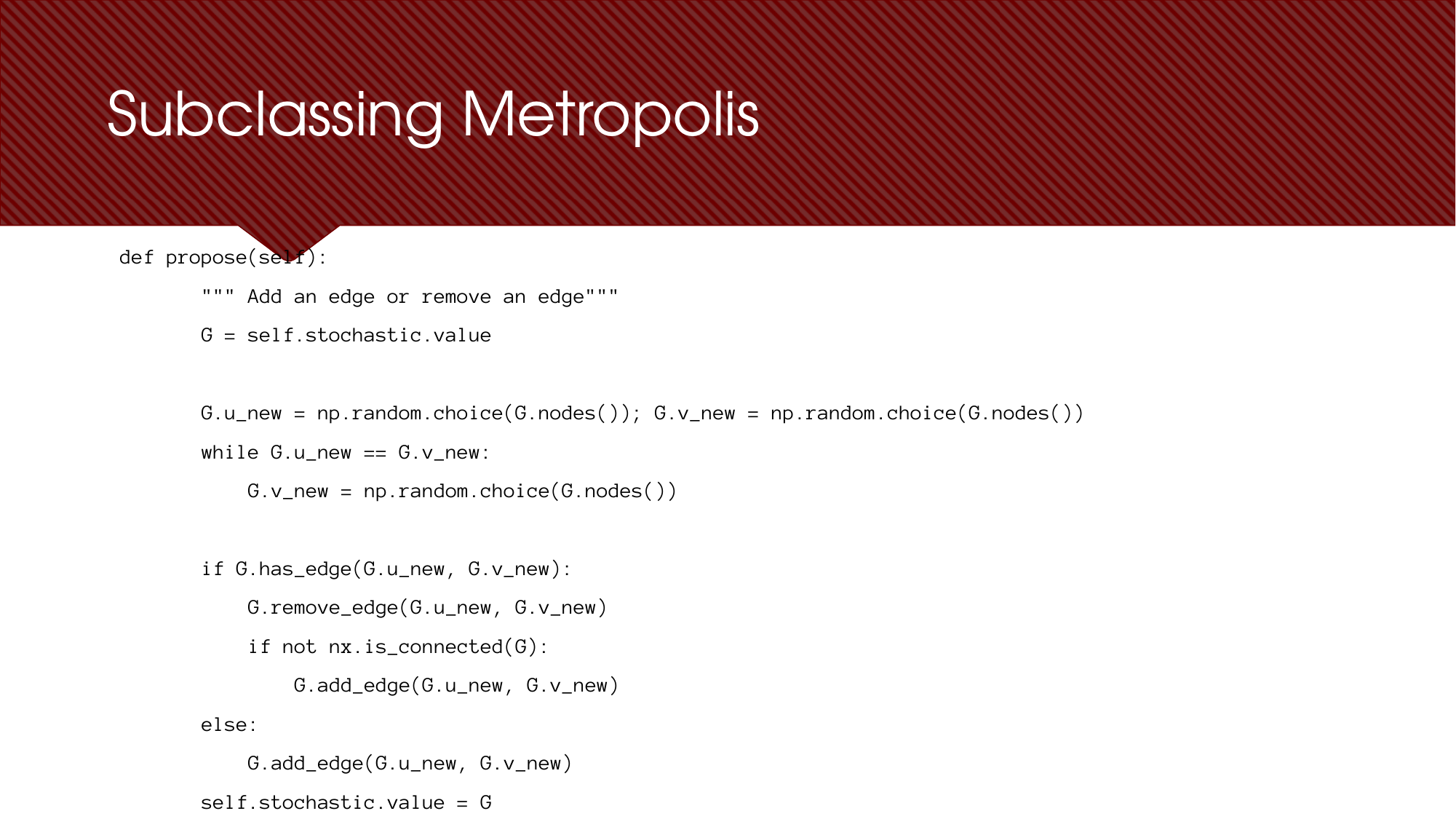

# Subclassing Metropolis
 def propose(self):
        """ Add an edge or remove an edge"""
        G = self.stochastic.value

        G.u_new = np.random.choice(G.nodes()); G.v_new = np.random.choice(G.nodes())
        while G.u_new == G.v_new:
            G.v_new = np.random.choice(G.nodes())

        if G.has_edge(G.u_new, G.v_new):
            G.remove_edge(G.u_new, G.v_new)
            if not nx.is_connected(G):
                G.add_edge(G.u_new, G.v_new)
        else:
            G.add_edge(G.u_new, G.v_new)
        self.stochastic.value = G